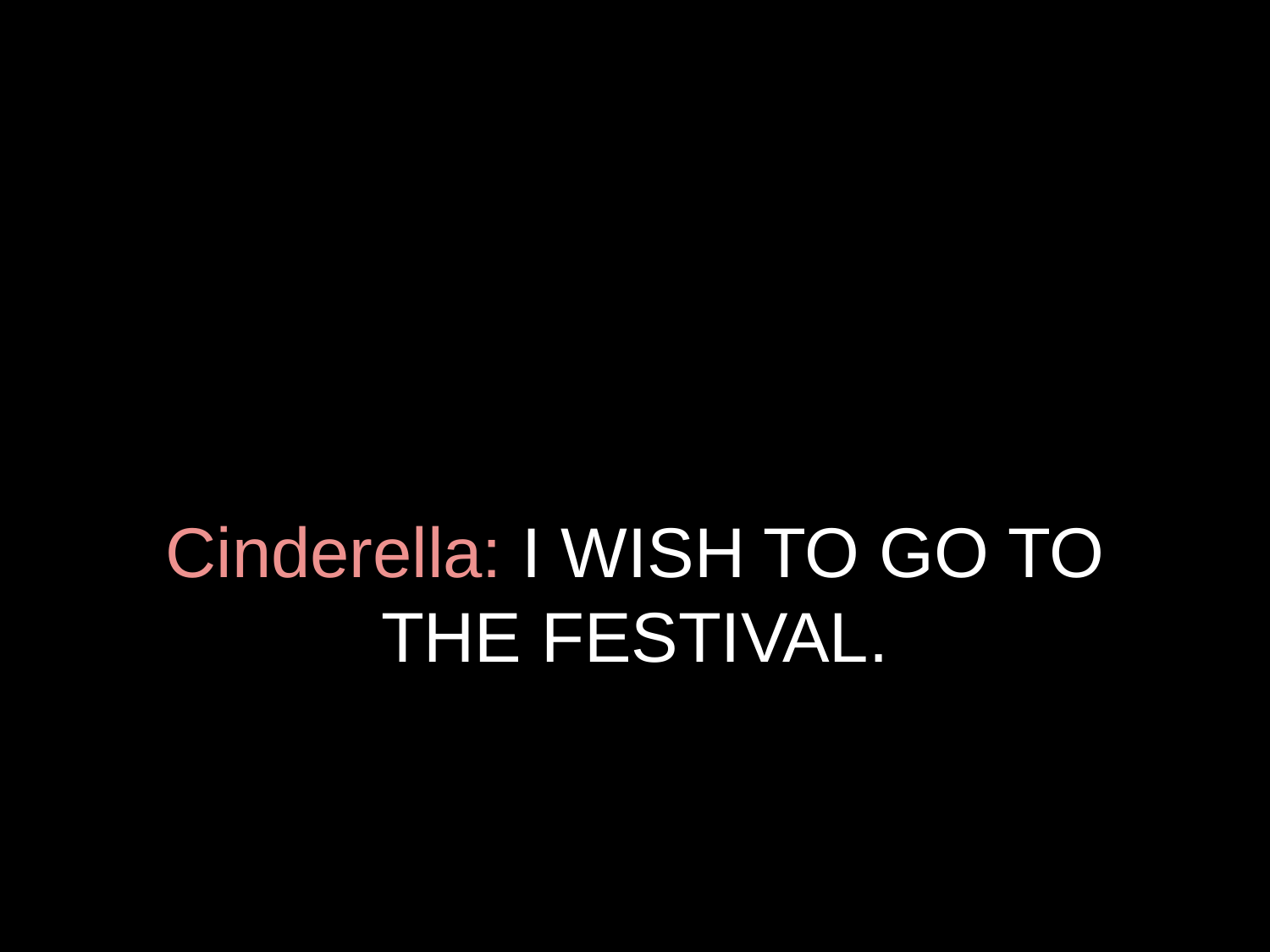

# Cinderella: I WISH TO GO TO THE FESTIVAL.